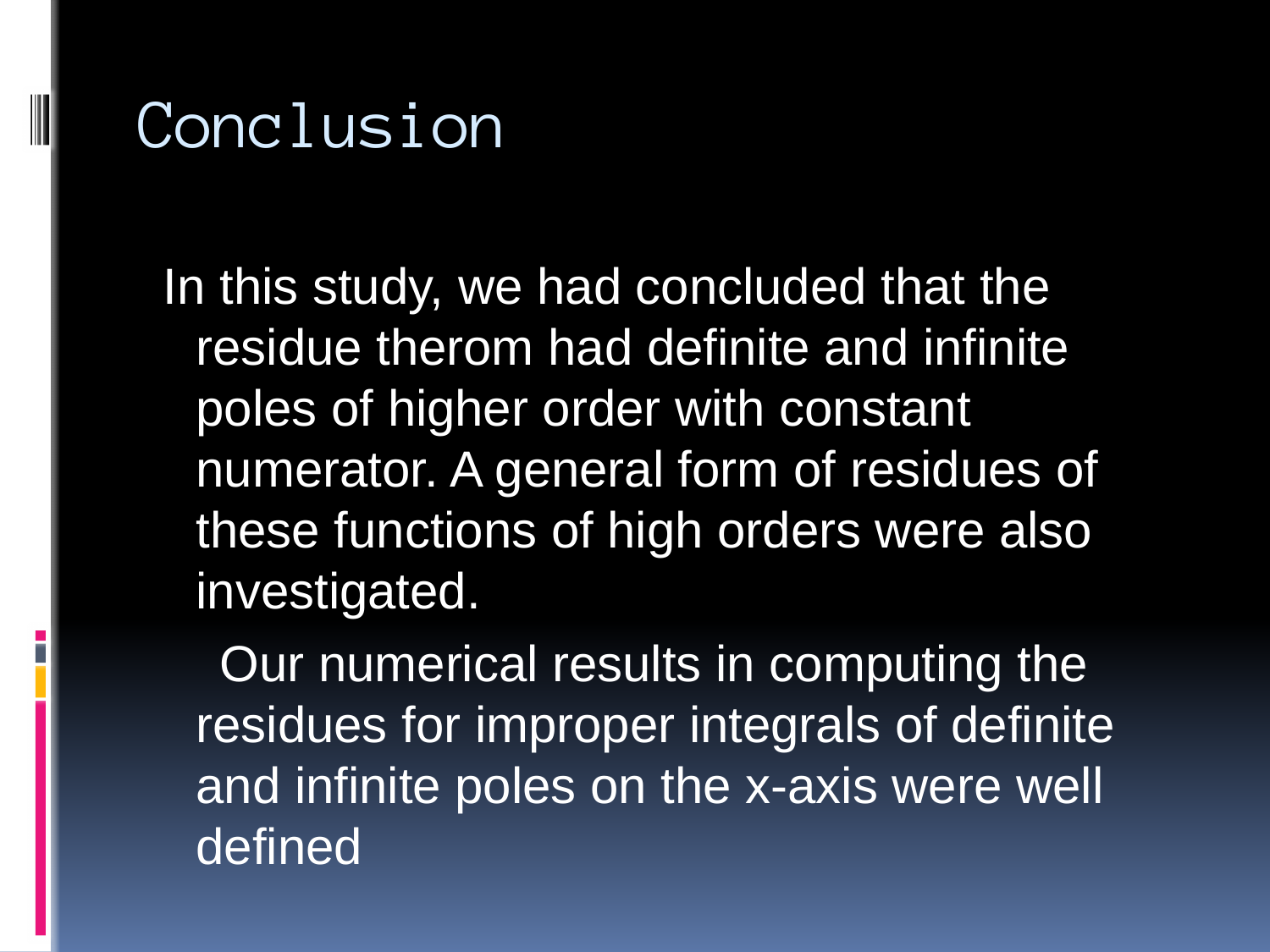

# Conclusion
 In this study, we had concluded that the residue therom had definite and infinite poles of higher order with constant numerator. A general form of residues of these functions of high orders were also investigated.
     Our numerical results in computing the residues for improper integrals of definite and infinite poles on the x-axis were well defined